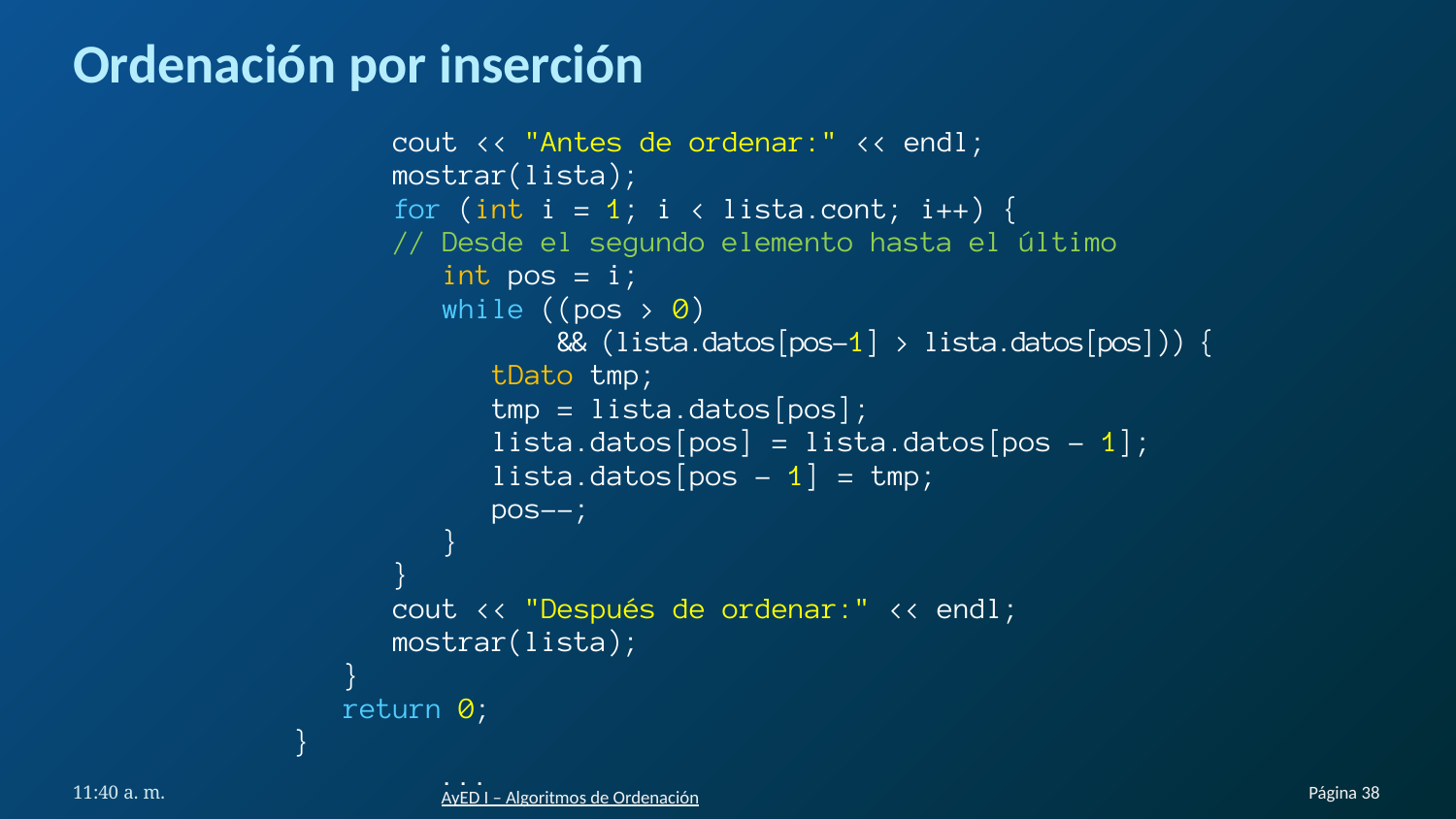

# Ordenación por inserción
      cout << "Antes de ordenar:" << endl;
      mostrar(lista);
      for (int i = 1; i < lista.cont; i++) {
      // Desde el segundo elemento hasta el último
         int pos = i;
         while ((pos > 0)
                && (lista.datos[pos-1] > lista.datos[pos])) {
            tDato tmp;
            tmp = lista.datos[pos];
            lista.datos[pos] = lista.datos[pos - 1];
            lista.datos[pos - 1] = tmp;
            pos--;
         }
      }
      cout << "Después de ordenar:" << endl;
      mostrar(lista);
   }
   return 0;
}							...
11:40 a. m.
Página 38
AyED I – Algoritmos de Ordenación